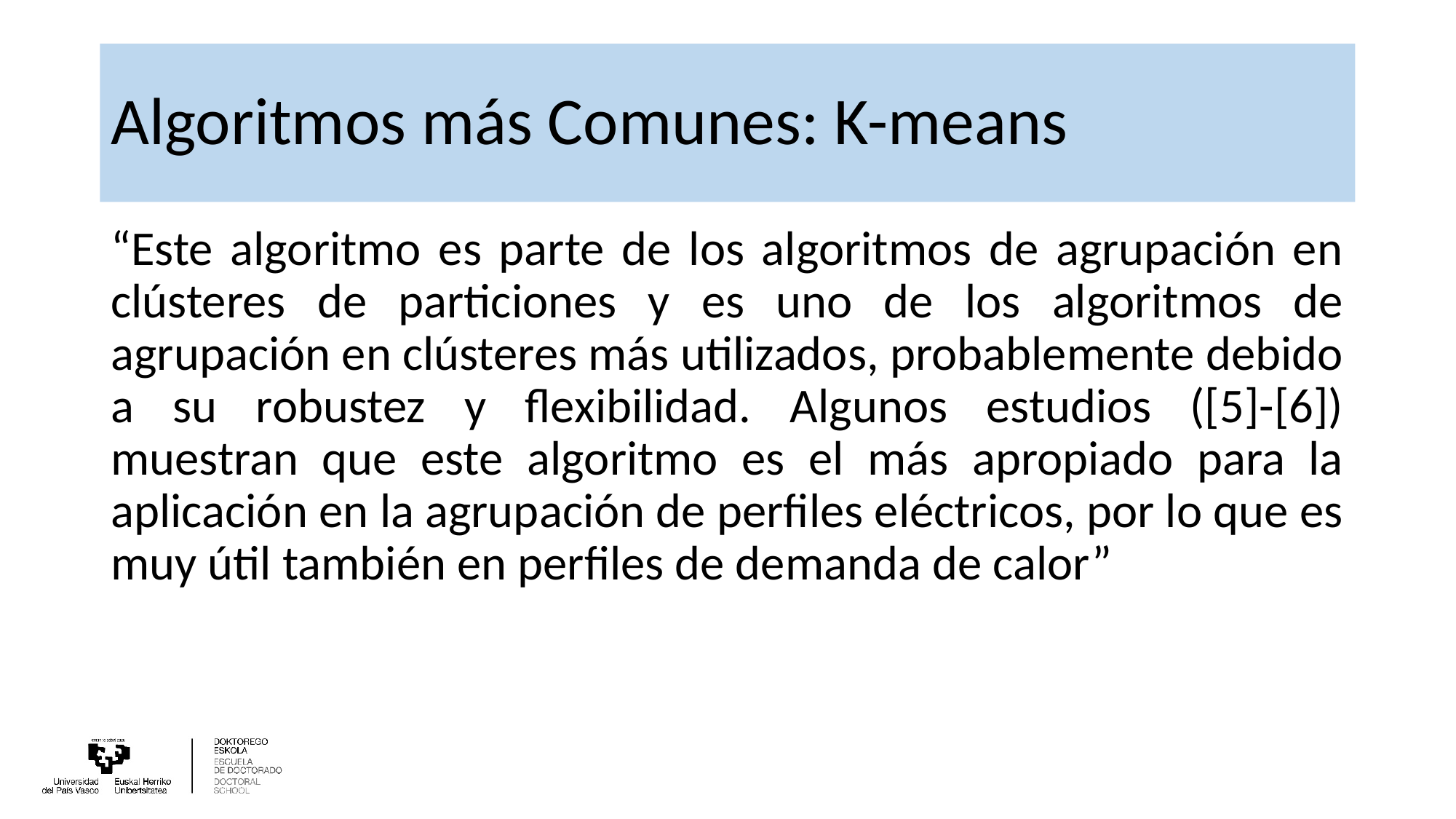

# Algoritmos más Comunes: K-means
“Este algoritmo es parte de los algoritmos de agrupación en clústeres de particiones y es uno de los algoritmos de agrupación en clústeres más utilizados, probablemente debido a su robustez y flexibilidad. Algunos estudios ([5]-[6]) muestran que este algoritmo es el más apropiado para la aplicación en la agrupación de perfiles eléctricos, por lo que es muy útil también en perfiles de demanda de calor”